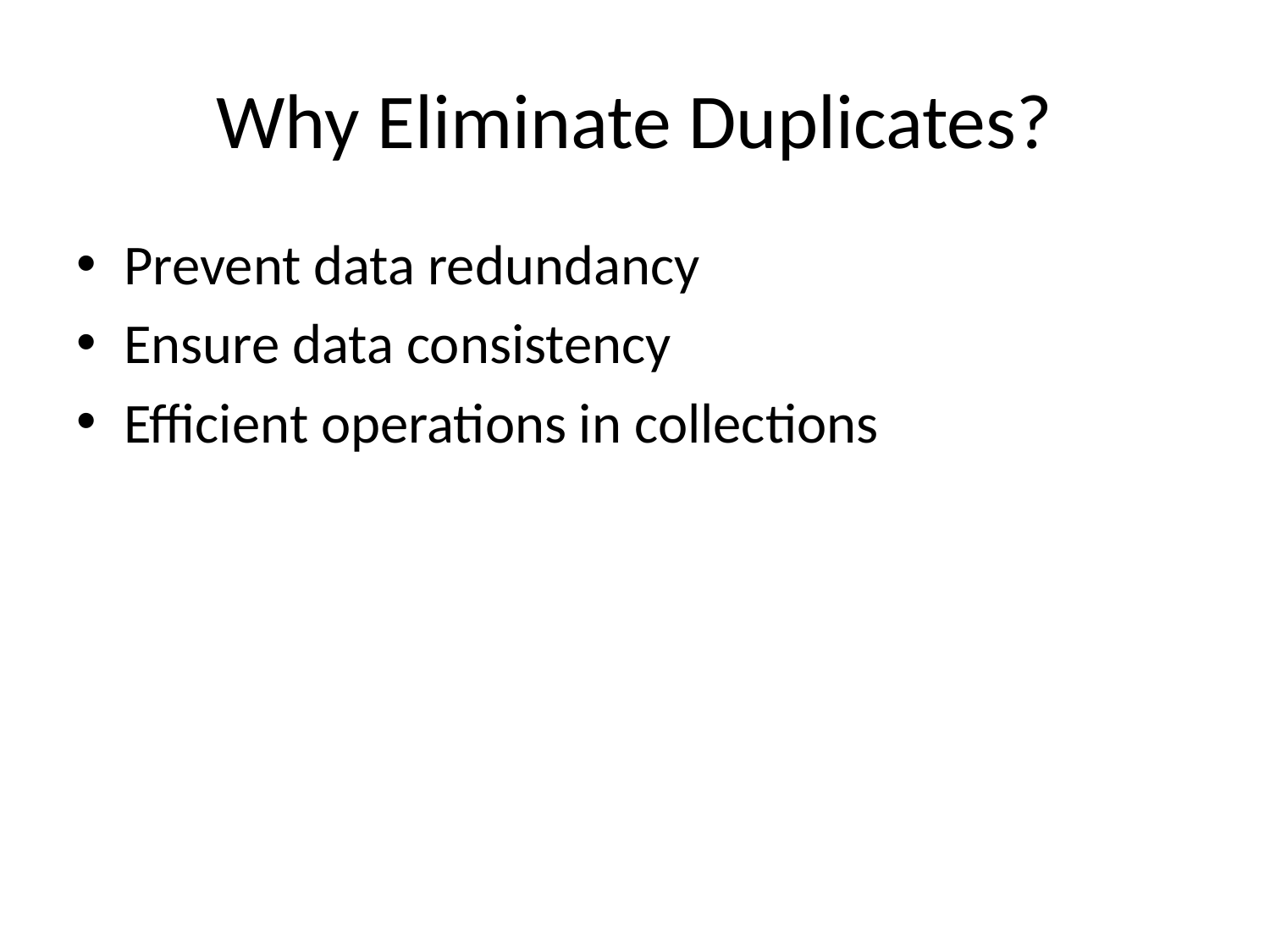

# Why Eliminate Duplicates?
Prevent data redundancy
Ensure data consistency
Efficient operations in collections